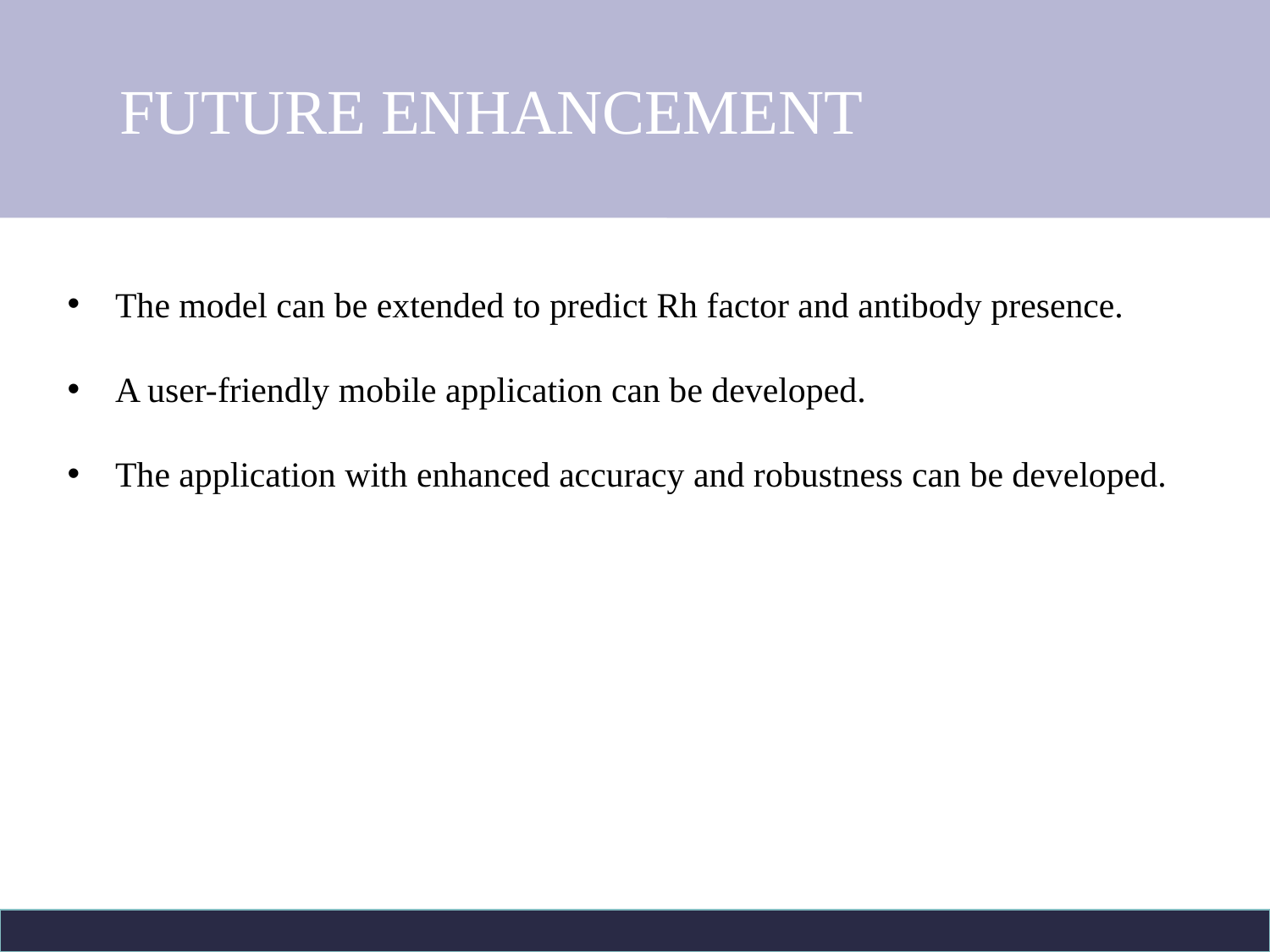

FUTURE ENHANCEMENT

The model can be extended to predict Rh factor and antibody presence.

A user-friendly mobile application can be developed.

The application with enhanced accuracy and robustness can be developed.

4/7